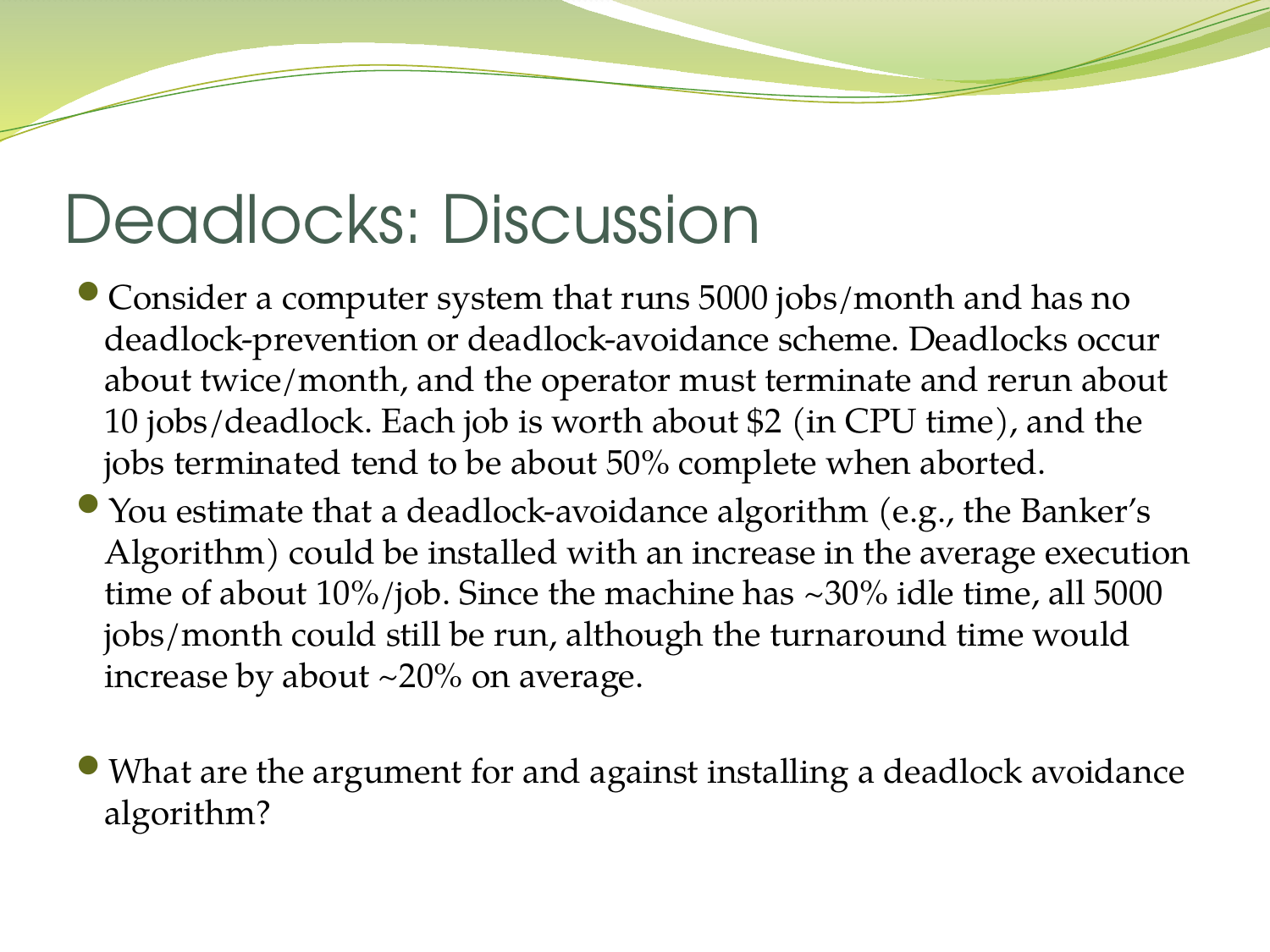

# Deadlocks: Discussion
Consider a computer system that runs 5000 jobs/month and has no deadlock-prevention or deadlock-avoidance scheme. Deadlocks occur about twice/month, and the operator must terminate and rerun about 10 jobs/deadlock. Each job is worth about $2 (in CPU time), and the jobs terminated tend to be about 50% complete when aborted.
You estimate that a deadlock-avoidance algorithm (e.g., the Banker’s Algorithm) could be installed with an increase in the average execution time of about 10%/job. Since the machine has ~30% idle time, all 5000 jobs/month could still be run, although the turnaround time would increase by about ~20% on average.

What are the argument for and against installing a deadlock avoidance algorithm?